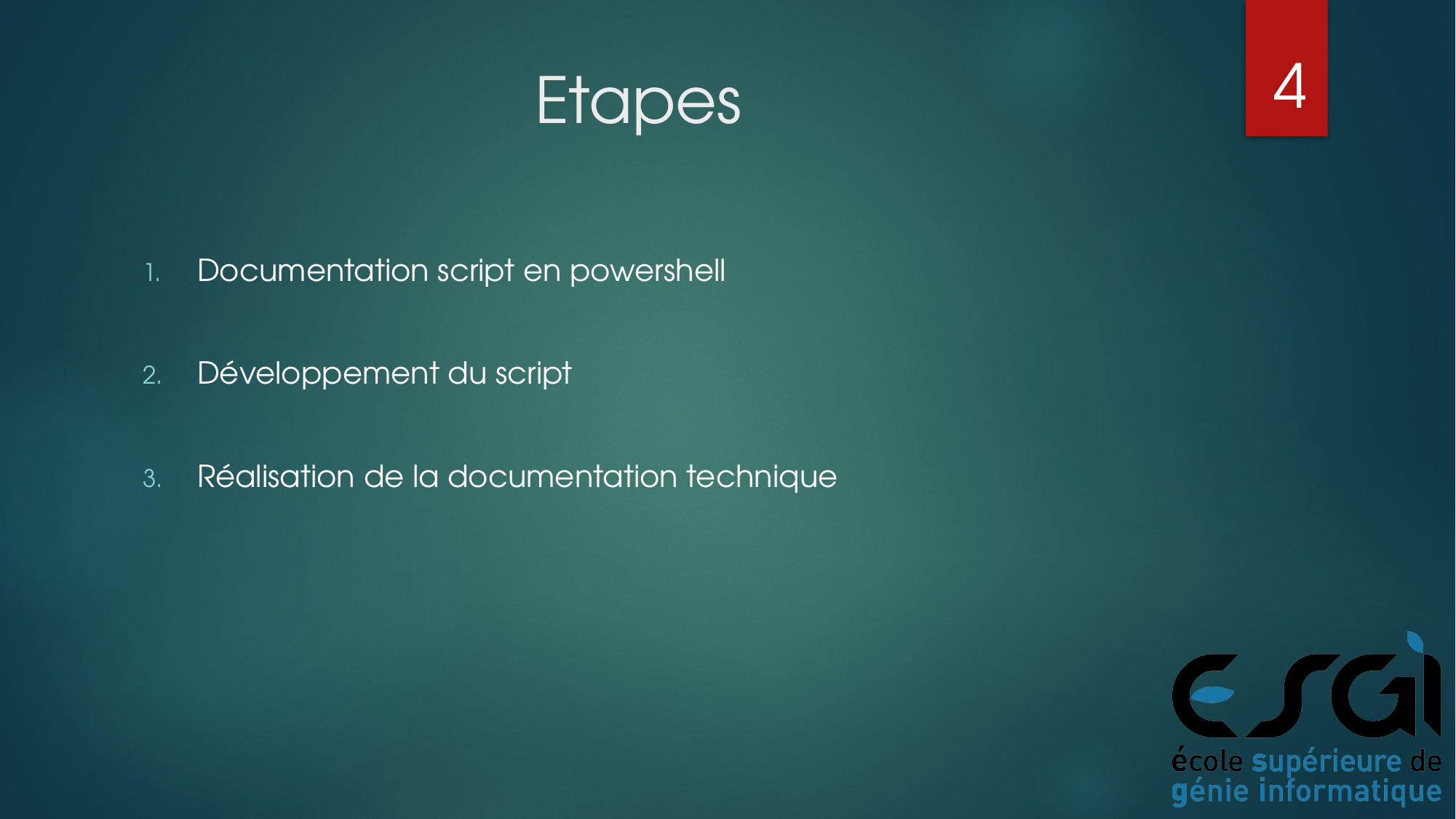

4
# Etapes
Documentation script en powershell

Développement du script

Réalisation de la documentation technique